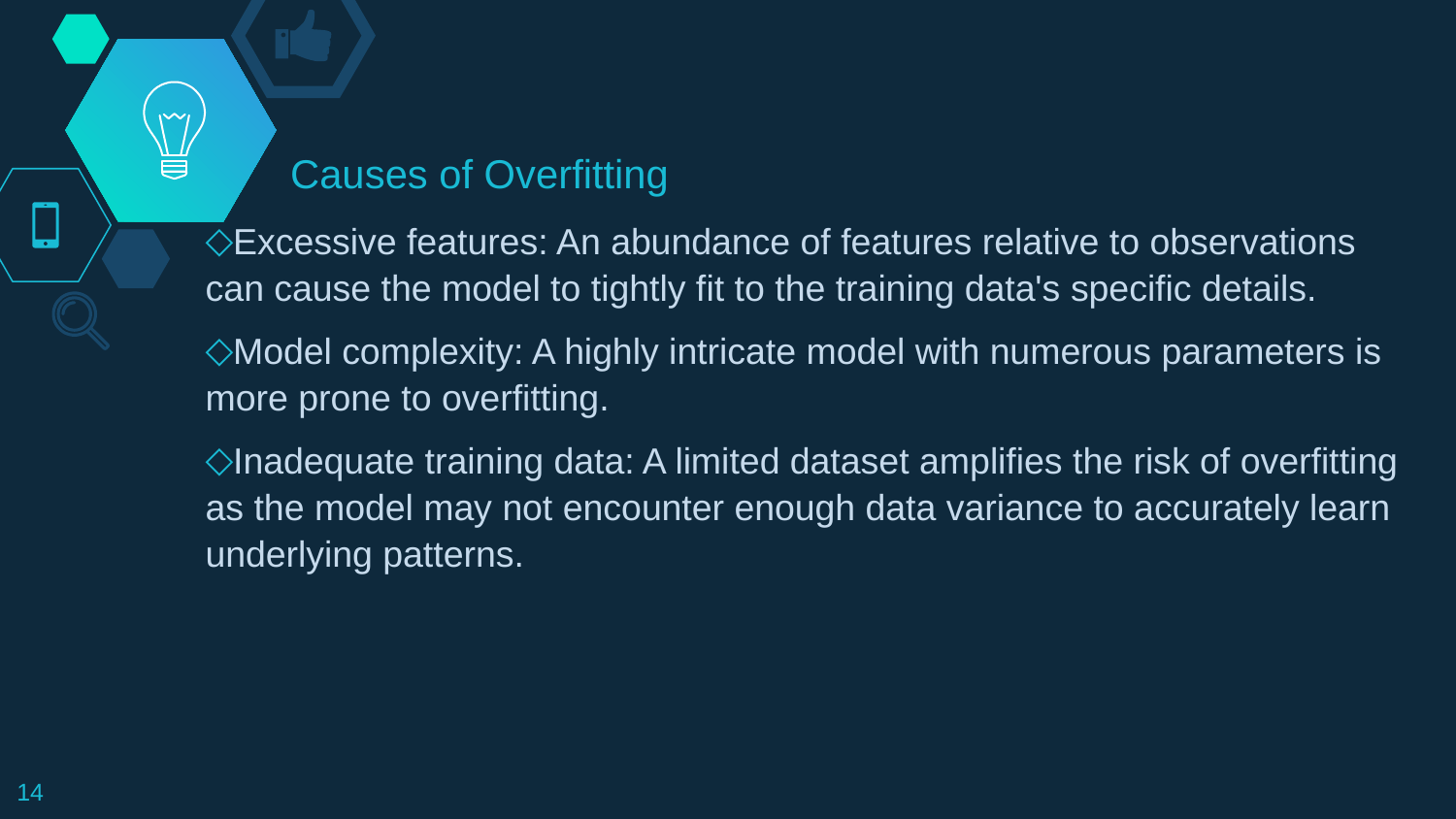

# Causes of Overfitting
Excessive features: An abundance of features relative to observations can cause the model to tightly fit to the training data's specific details.
Model complexity: A highly intricate model with numerous parameters is more prone to overfitting.
Inadequate training data: A limited dataset amplifies the risk of overfitting as the model may not encounter enough data variance to accurately learn underlying patterns.
14